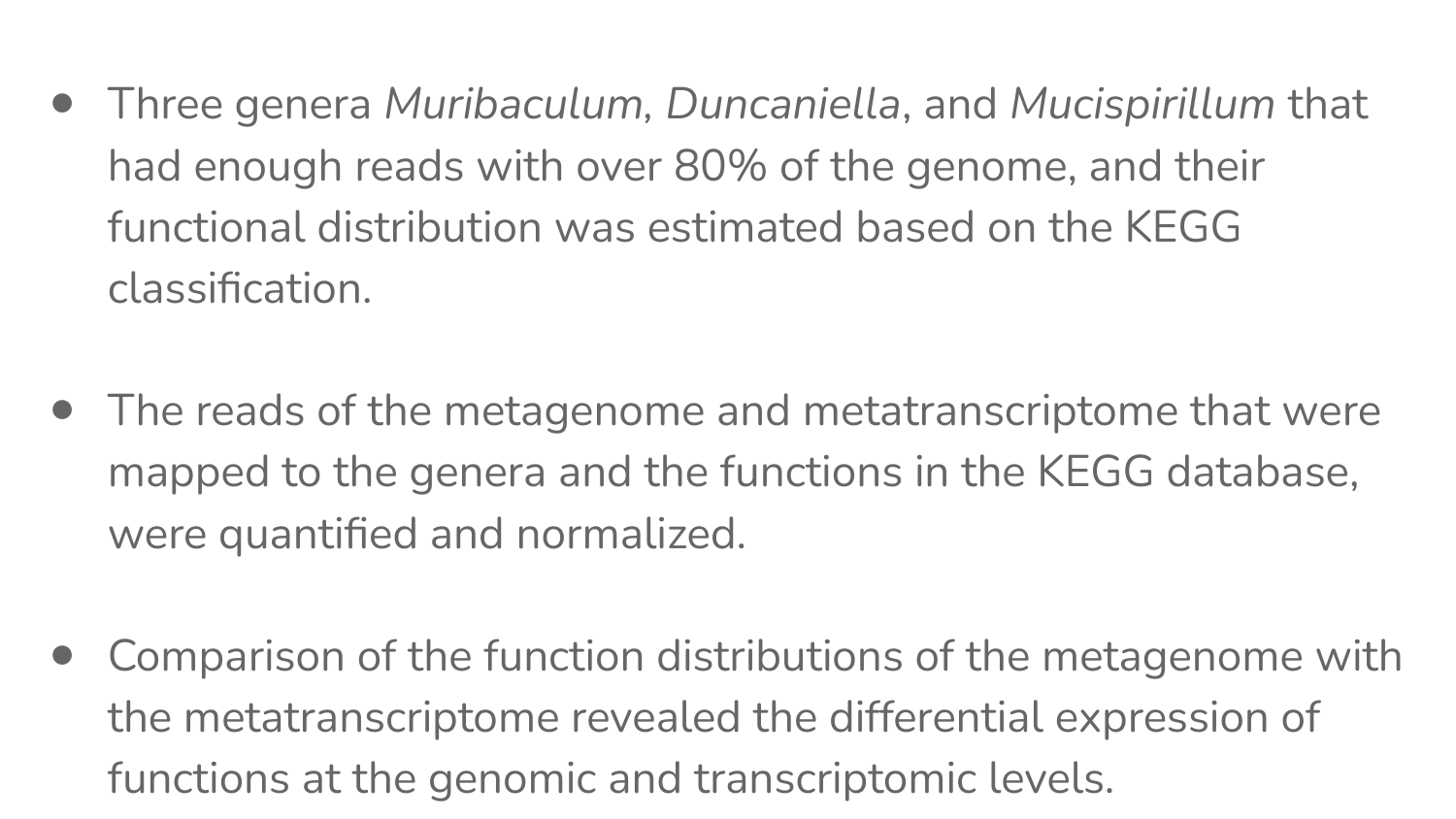

Three genera Muribaculum, Duncaniella, and Mucispirillum that had enough reads with over 80% of the genome, and their functional distribution was estimated based on the KEGG classification.

The reads of the metagenome and metatranscriptome that were mapped to the genera and the functions in the KEGG database, were quantified and normalized.

Comparison of the function distributions of the metagenome with the metatranscriptome revealed the differential expression of functions at the genomic and transcriptomic levels.